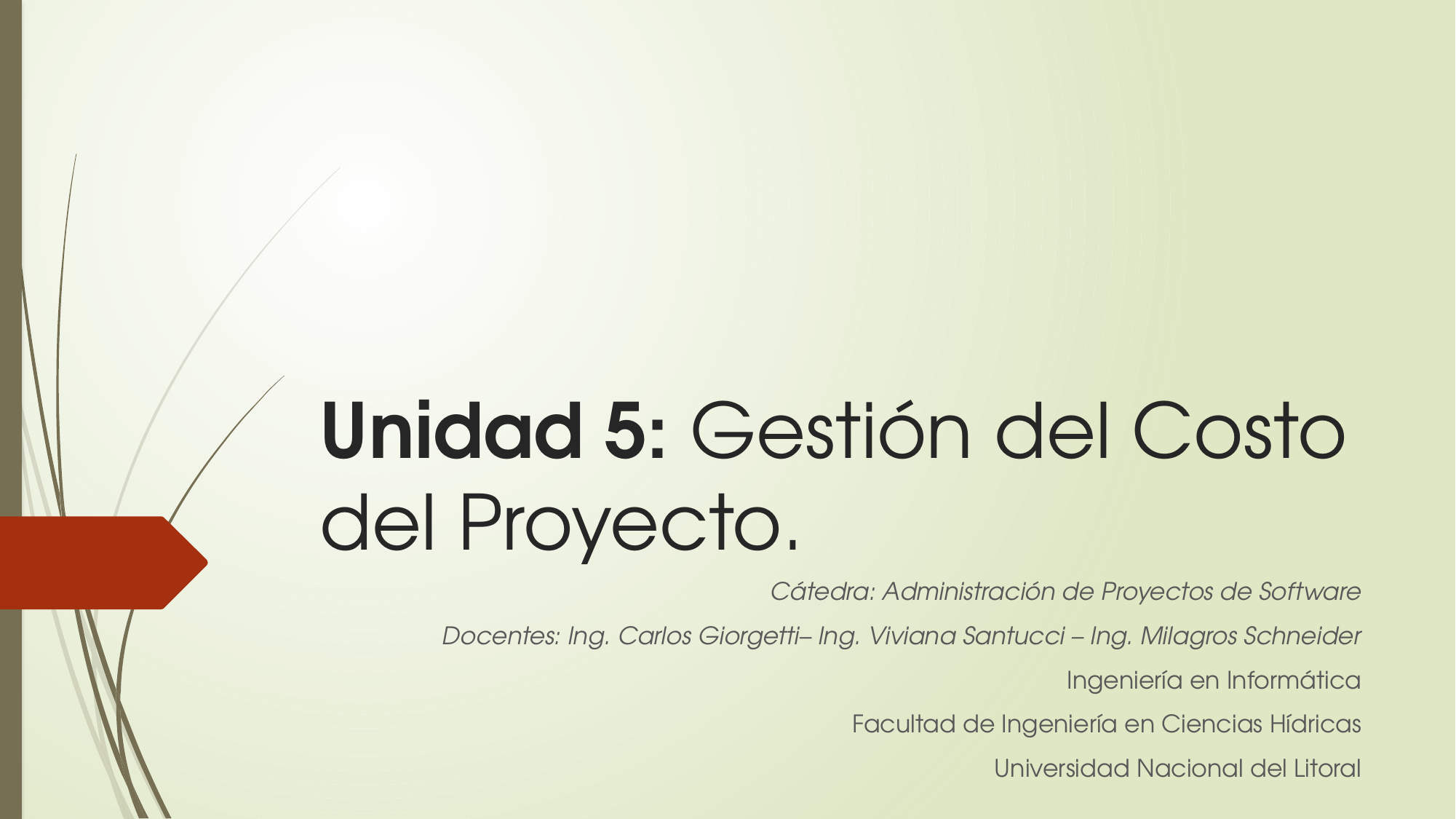

# Unidad 5: Gestión del Costo del Proyecto.
Cátedra: Administración de Proyectos de Software
Docentes: Ing. Carlos Giorgetti– Ing. Viviana Santucci – Ing. Milagros Schneider
Ingeniería en Informática
Facultad de Ingeniería en Ciencias Hídricas
Universidad Nacional del Litoral